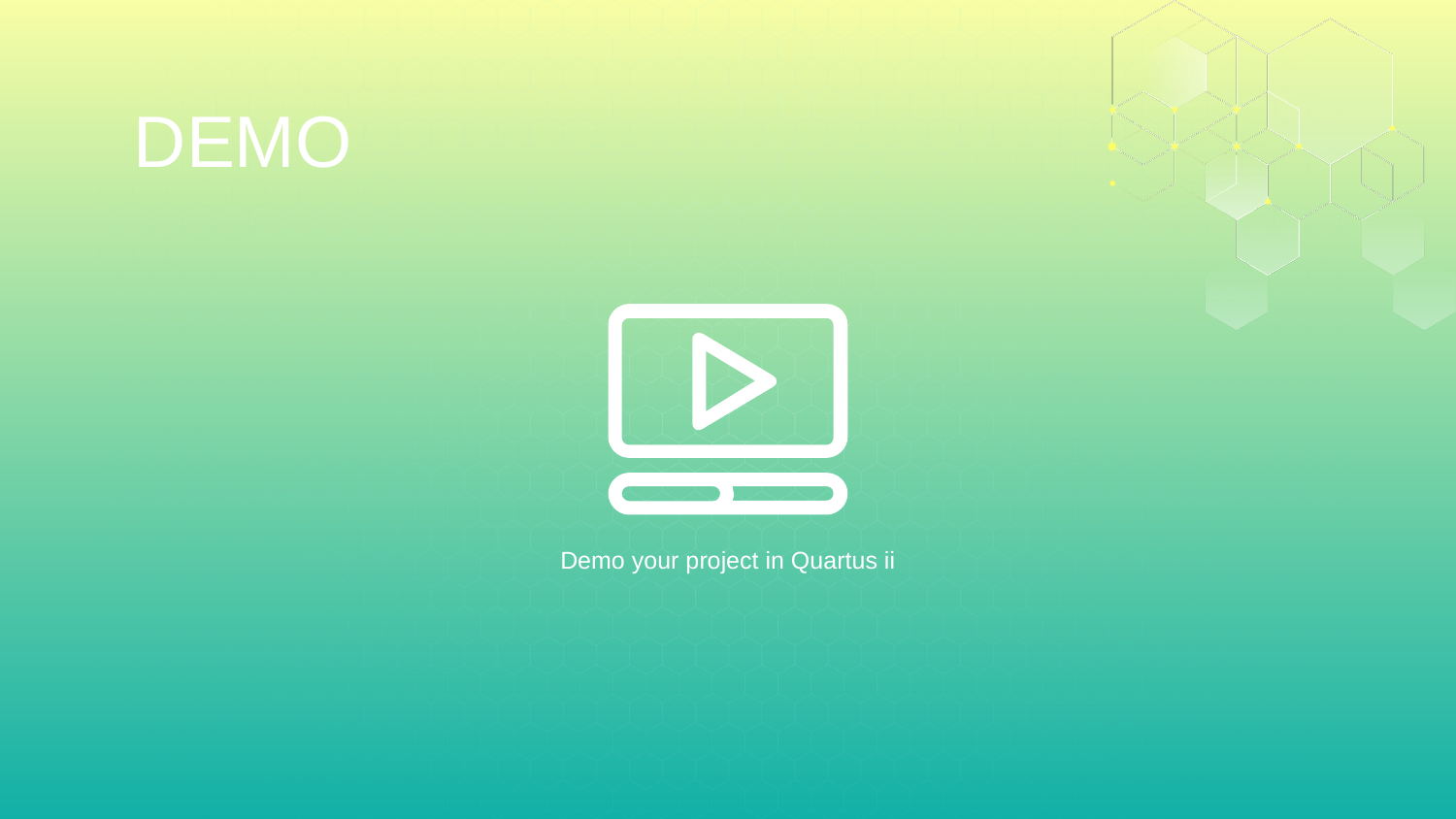

# DEMO

Demo your project in Quartus ii